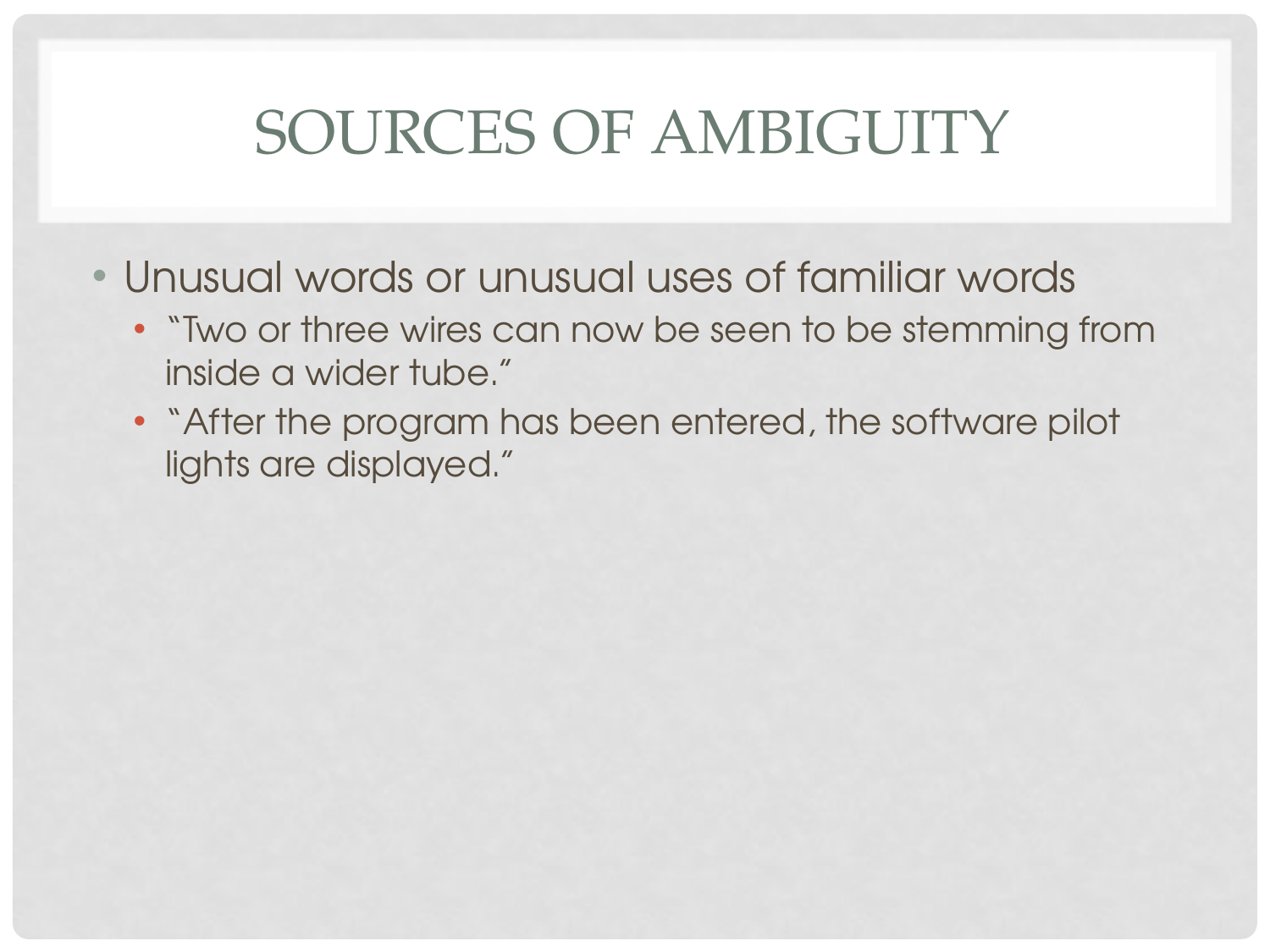

# Sources of ambiguity
Unusual words or unusual uses of familiar words
“Two or three wires can now be seen to be stemming from inside a wider tube.”
“After the program has been entered, the software pilot lights are displayed.”